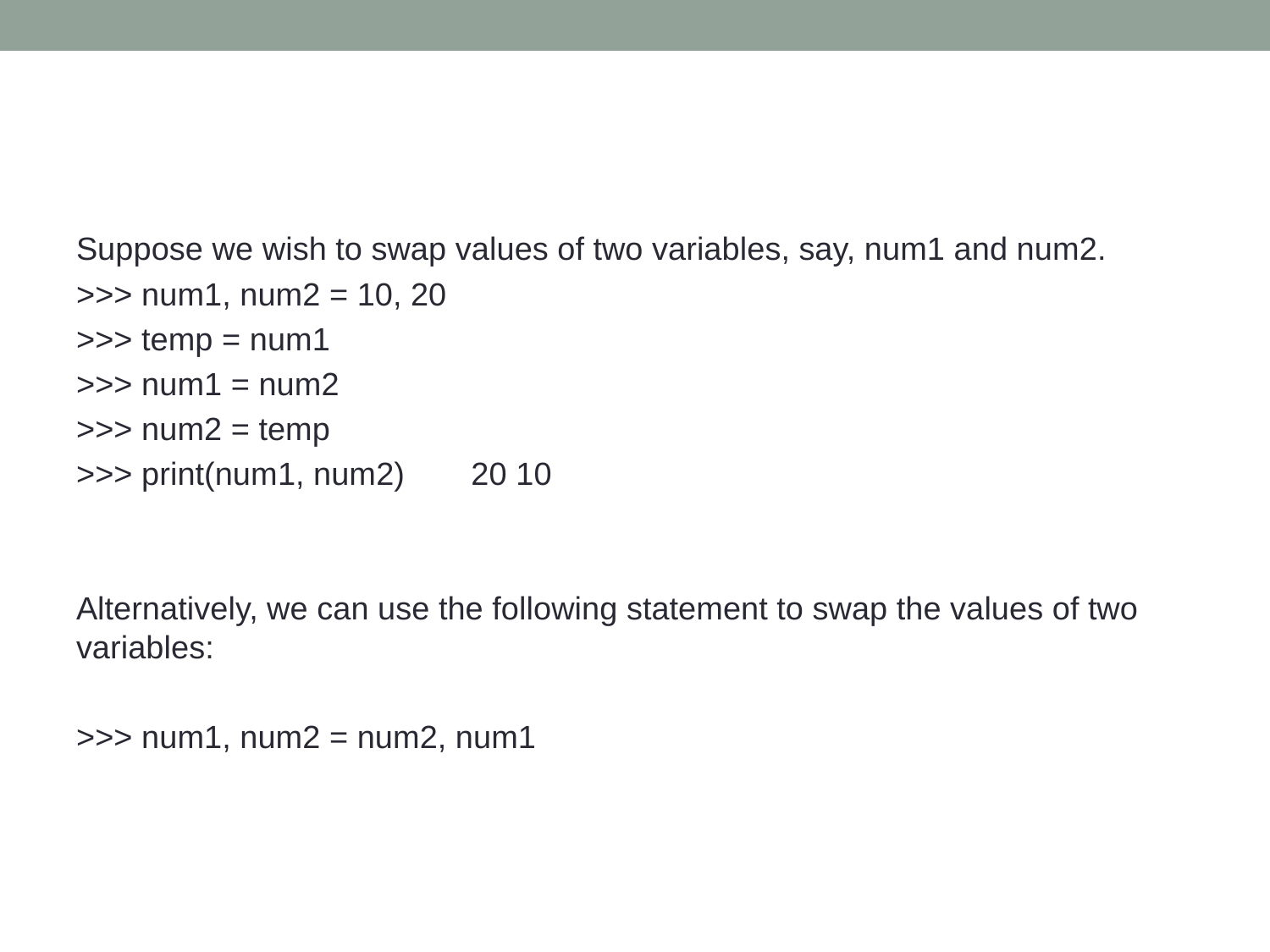

#
Suppose we wish to swap values of two variables, say, num1 and num2.
>>> num1, num2 = 10, 20
>>> temp = num1
>>> num1 = num2
>>> num2 = temp
>>> print(num1, num2)		 20 10

Alternatively, we can use the following statement to swap the values of two variables:

>>> num1, num2 = num2, num1